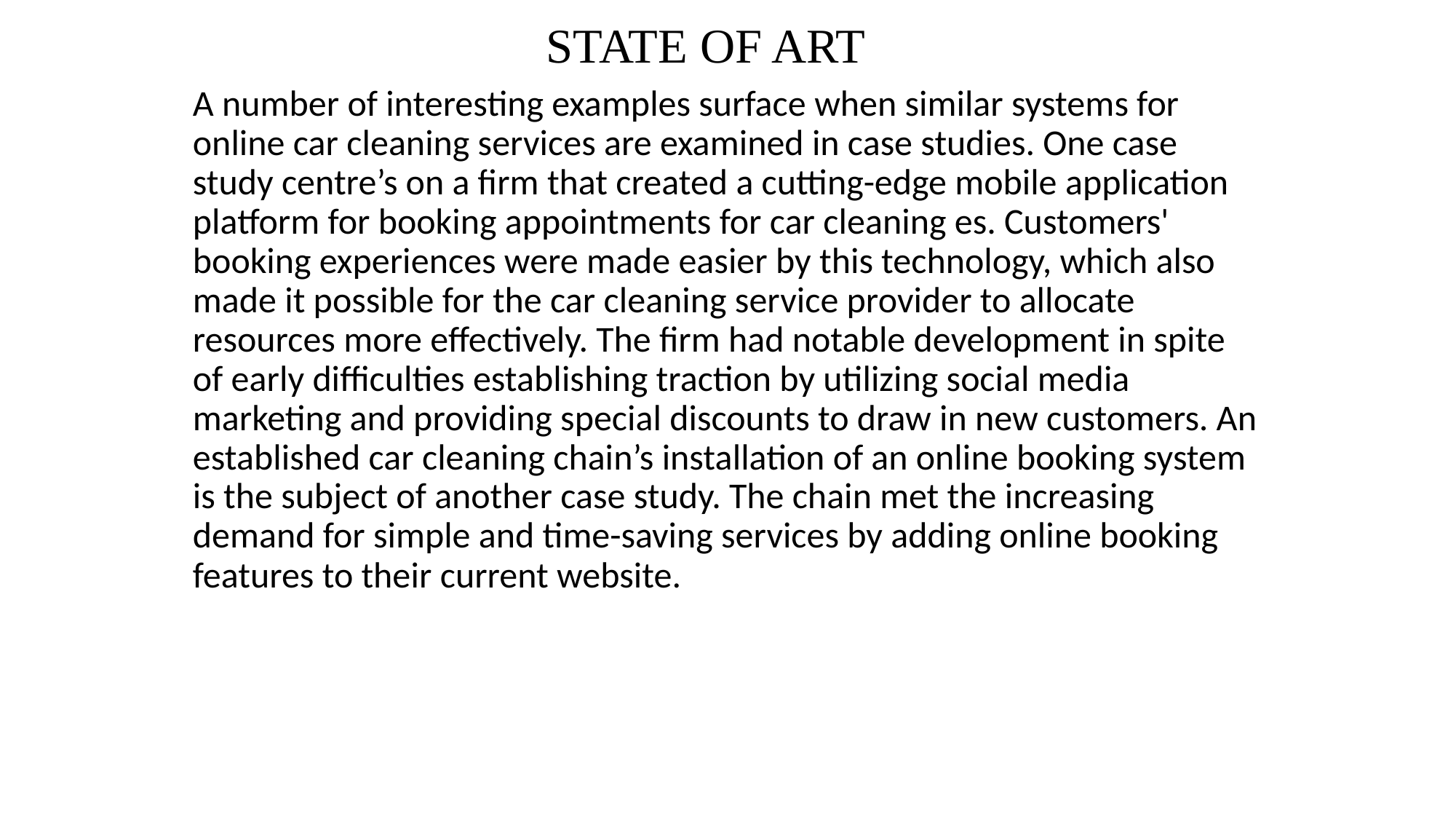

# STATE OF ART
A number of interesting examples surface when similar systems for online car cleaning services are examined in case studies. One case study centre’s on a firm that created a cutting-edge mobile application platform for booking appointments for car cleaning es. Customers' booking experiences were made easier by this technology, which also made it possible for the car cleaning service provider to allocate resources more effectively. The firm had notable development in spite of early difficulties establishing traction by utilizing social media marketing and providing special discounts to draw in new customers. An established car cleaning chain’s installation of an online booking system is the subject of another case study. The chain met the increasing demand for simple and time-saving services by adding online booking features to their current website.